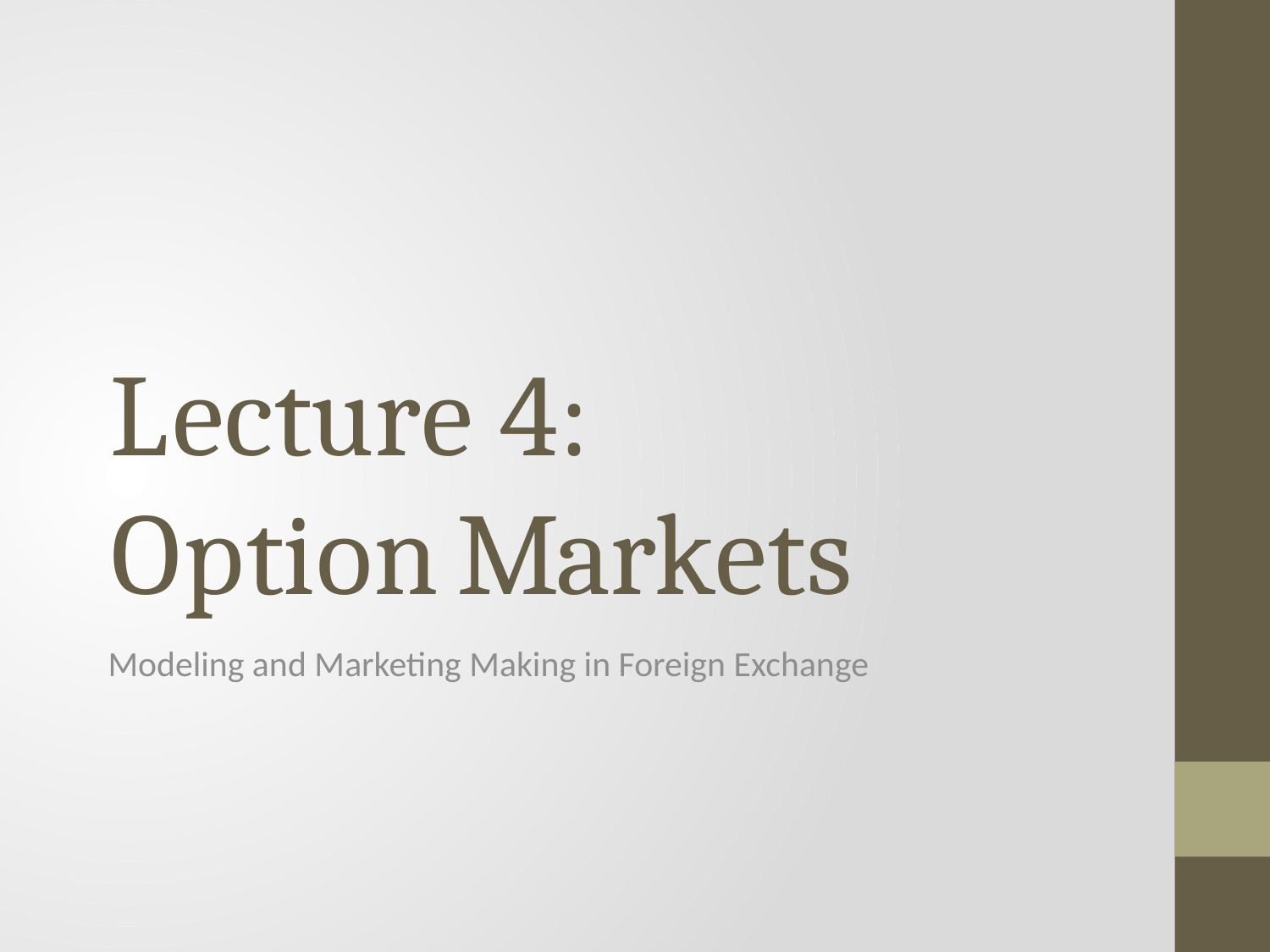

# Lecture 4: Option Markets
Modeling and Marketing Making in Foreign Exchange